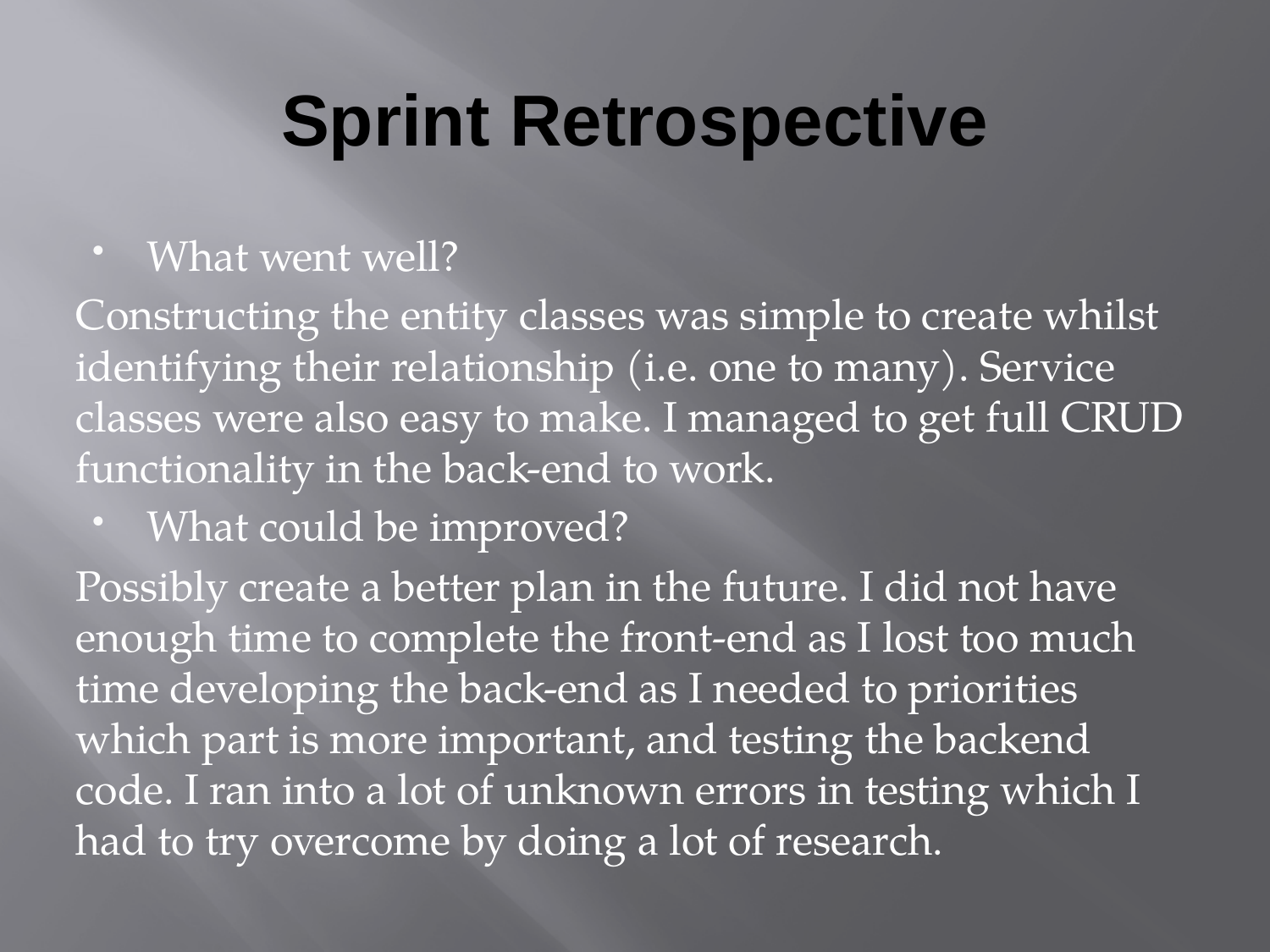

# Sprint Retrospective
What went well?
Constructing the entity classes was simple to create whilst identifying their relationship (i.e. one to many). Service classes were also easy to make. I managed to get full CRUD functionality in the back-end to work.
What could be improved?
Possibly create a better plan in the future. I did not have enough time to complete the front-end as I lost too much time developing the back-end as I needed to priorities which part is more important, and testing the backend code. I ran into a lot of unknown errors in testing which I had to try overcome by doing a lot of research.